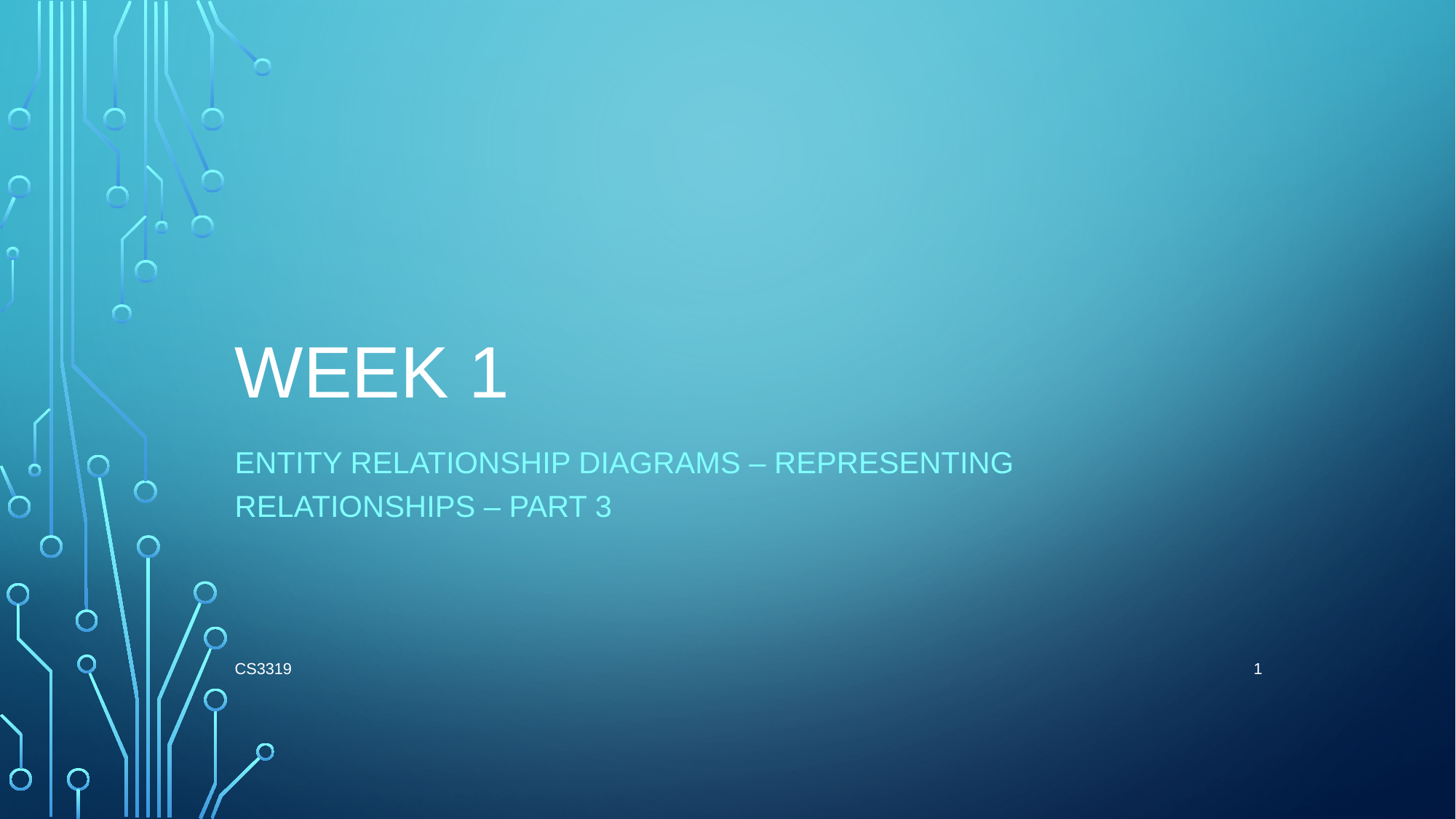

# Week 1
Entity Relationship Diagrams – REPRESENTING RELATIONSHIPS – Part 3
1
CS3319